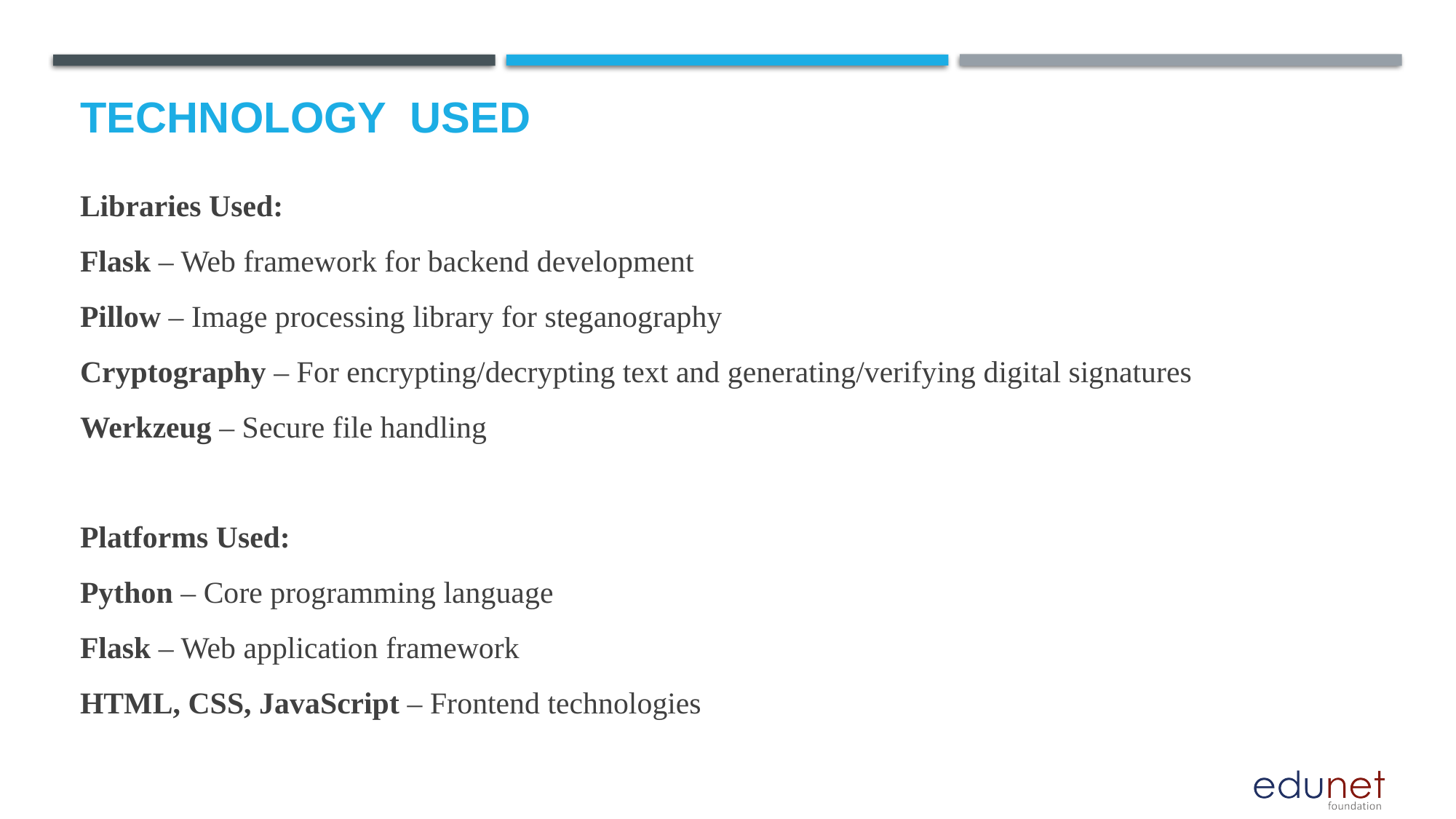

# Technology  used
Libraries Used:
Flask – Web framework for backend development
Pillow – Image processing library for steganography
Cryptography – For encrypting/decrypting text and generating/verifying digital signatures
Werkzeug – Secure file handling

Platforms Used:
Python – Core programming language
Flask – Web application framework
HTML, CSS, JavaScript – Frontend technologies